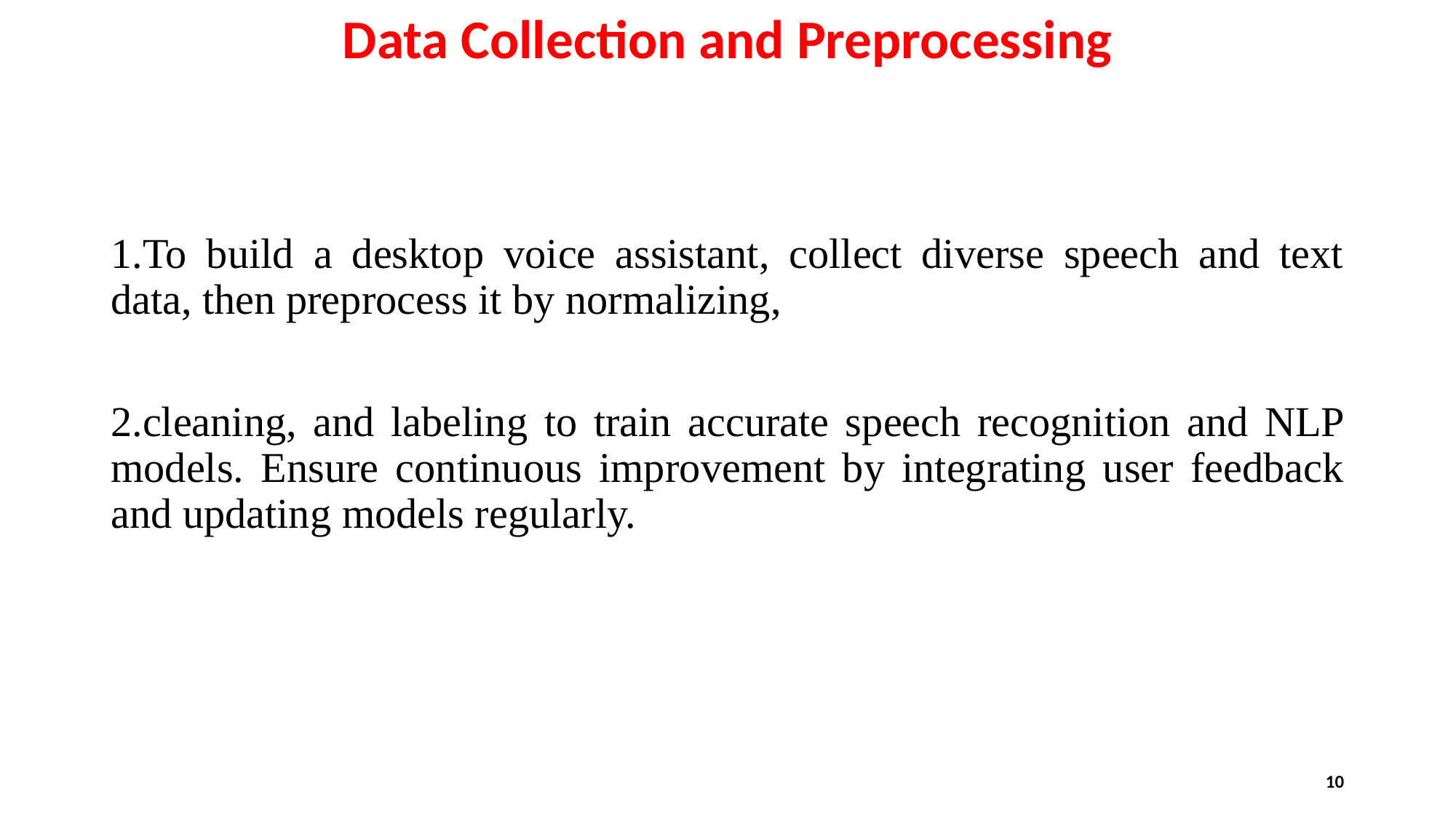

# Data Collection and Preprocessing

1.To build a desktop voice assistant, collect diverse speech and text data, then preprocess it by normalizing,

2.cleaning, and labeling to train accurate speech recognition and NLP models. Ensure continuous improvement by integrating user feedback and updating models regularly.

10